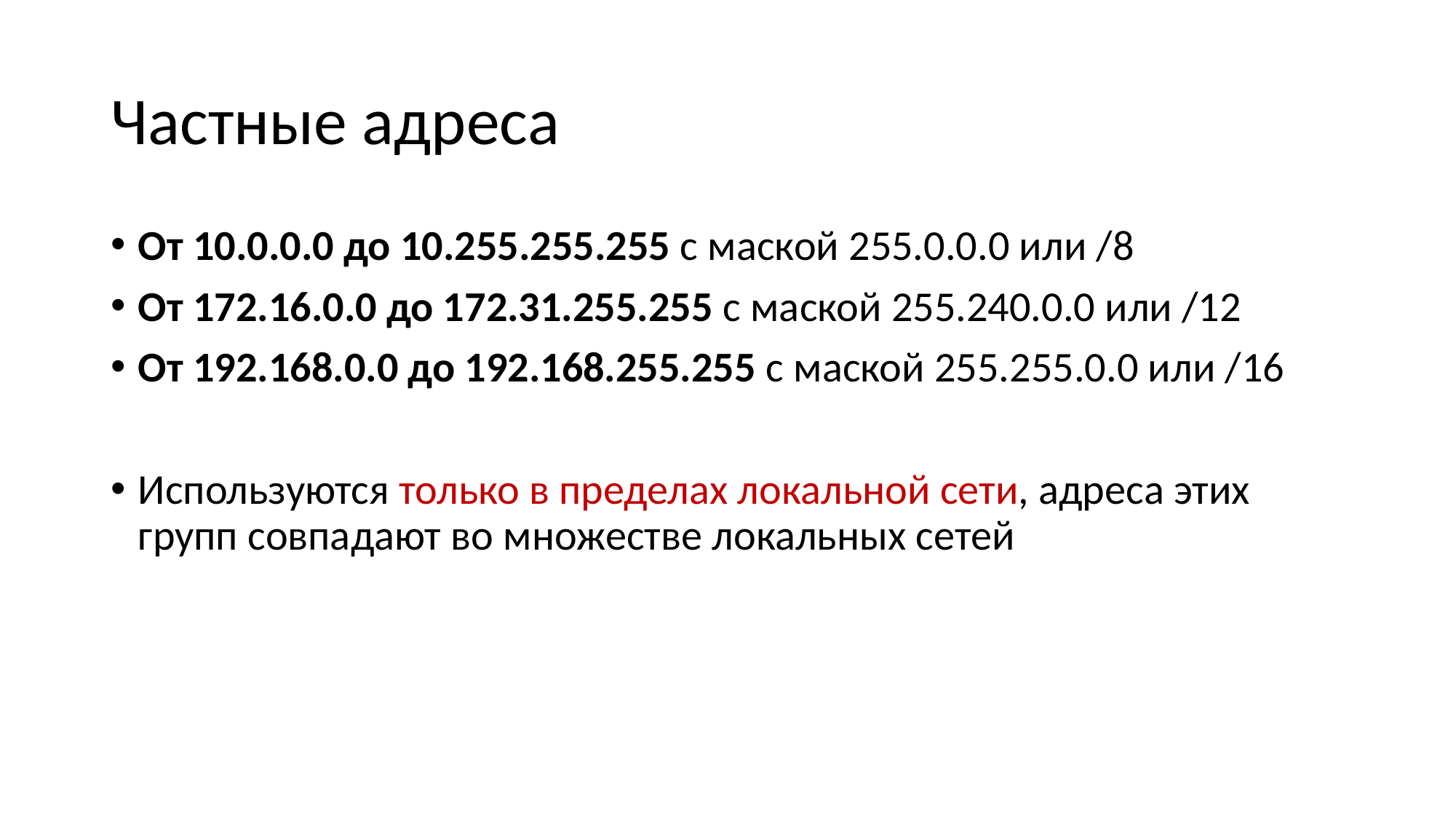

# Частные адреса
От 10.0.0.0 до 10.255.255.255 с маской 255.0.0.0 или /8
От 172.16.0.0 до 172.31.255.255 с маской 255.240.0.0 или /12
От 192.168.0.0 до 192.168.255.255 с маской 255.255.0.0 или /16

Используются только в пределах локальной сети, адреса этих групп совпадают во множестве локальных сетей